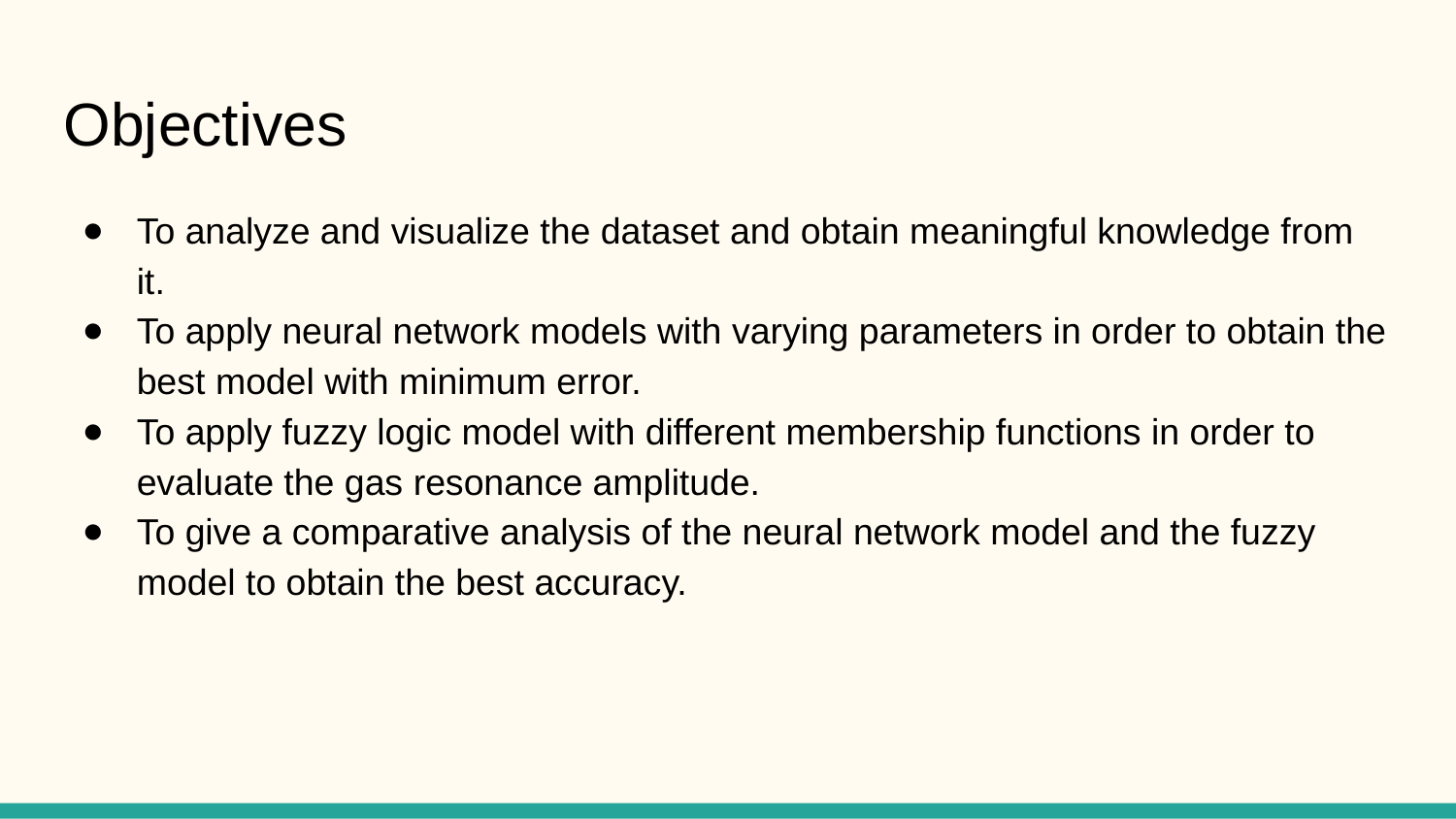

Objectives
To analyze and visualize the dataset and obtain meaningful knowledge from it.
To apply neural network models with varying parameters in order to obtain the best model with minimum error.
To apply fuzzy logic model with different membership functions in order to evaluate the gas resonance amplitude.
To give a comparative analysis of the neural network model and the fuzzy model to obtain the best accuracy.